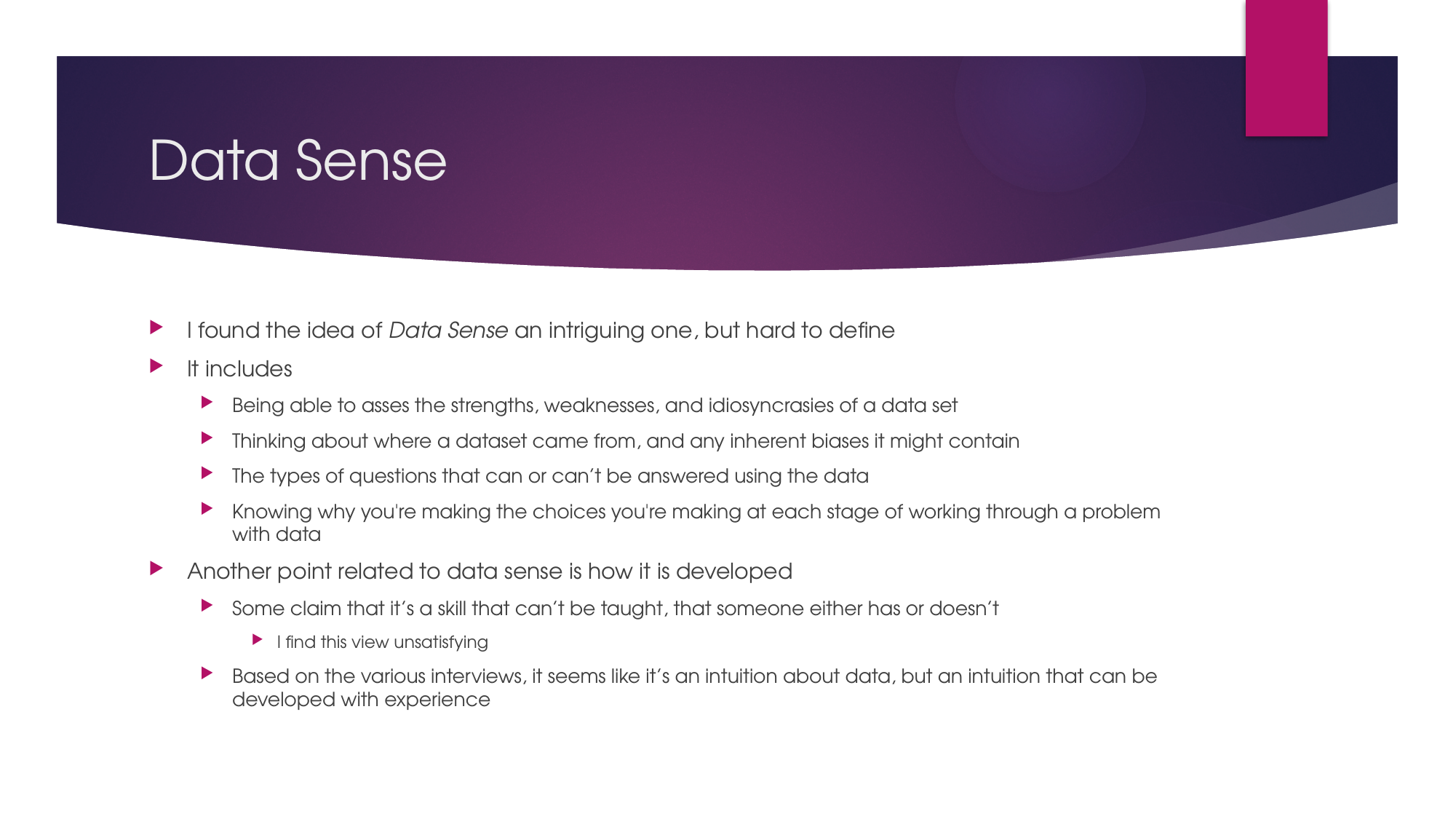

# Data Sense
I found the idea of Data Sense an intriguing one, but hard to define
It includes
Being able to asses the strengths, weaknesses, and idiosyncrasies of a data set
Thinking about where a dataset came from, and any inherent biases it might contain
The types of questions that can or can’t be answered using the data
Knowing why you're making the choices you're making at each stage of working through a problem with data
Another point related to data sense is how it is developed
Some claim that it’s a skill that can’t be taught, that someone either has or doesn’t
I find this view unsatisfying
Based on the various interviews, it seems like it’s an intuition about data, but an intuition that can be developed with experience